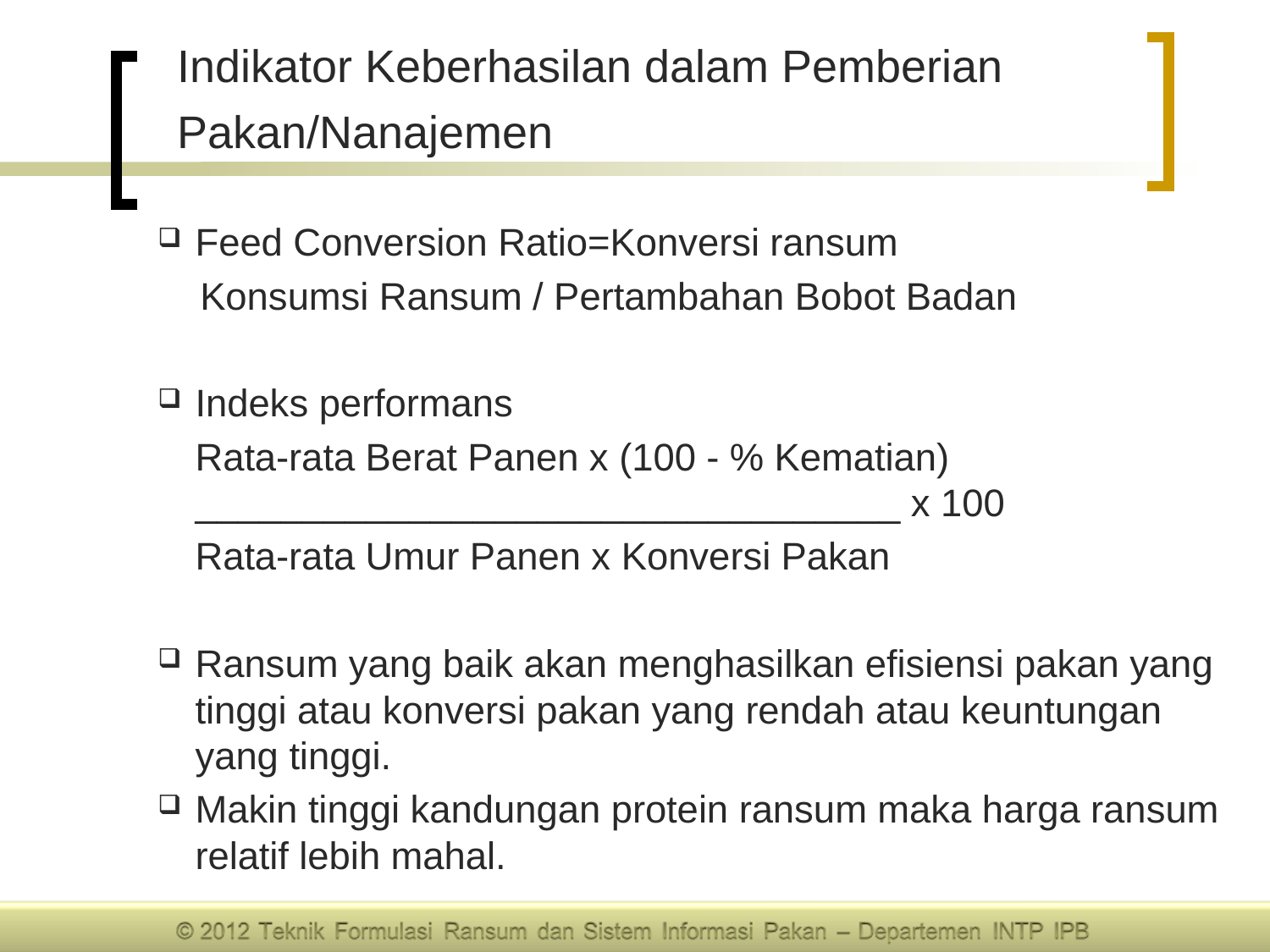

# Indikator Keberhasilan dalam Pemberian Pakan/Nanajemen
Feed Conversion Ratio=Konversi ransum
    Konsumsi Ransum / Pertambahan Bobot Badan

Indeks performans
  	Rata-rata Berat Panen x (100 - % Kematian) _________________________________ x 100
	Rata-rata Umur Panen x Konversi Pakan

Ransum yang baik akan menghasilkan efisiensi pakan yang tinggi atau konversi pakan yang rendah atau keuntungan yang tinggi.
Makin tinggi kandungan protein ransum maka harga ransum relatif lebih mahal.